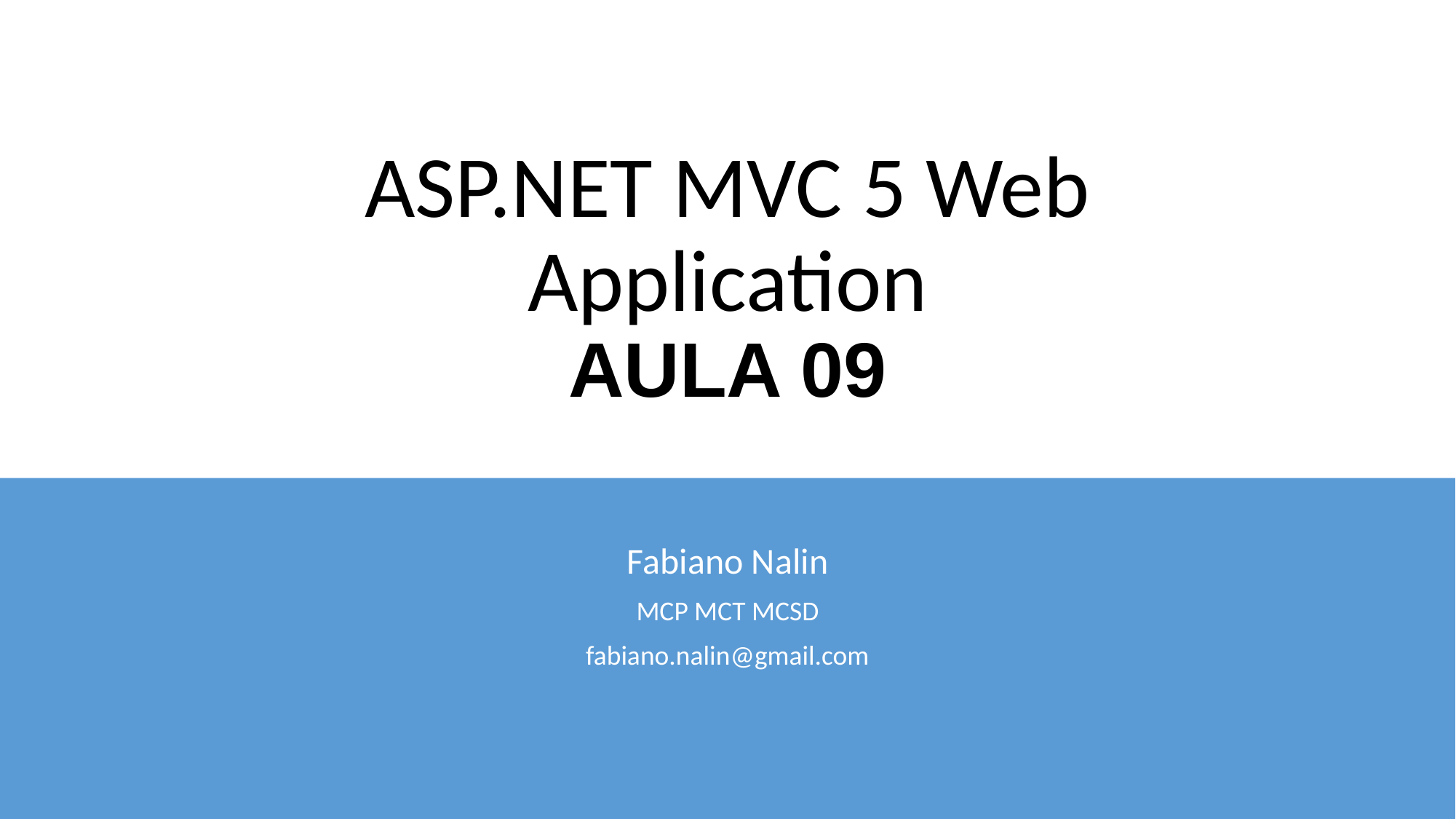

# ASP.NET MVC 5 Web Application AULA 09

Fabiano Nalin
MCP MCT MCSD
fabiano.nalin@gmail.com